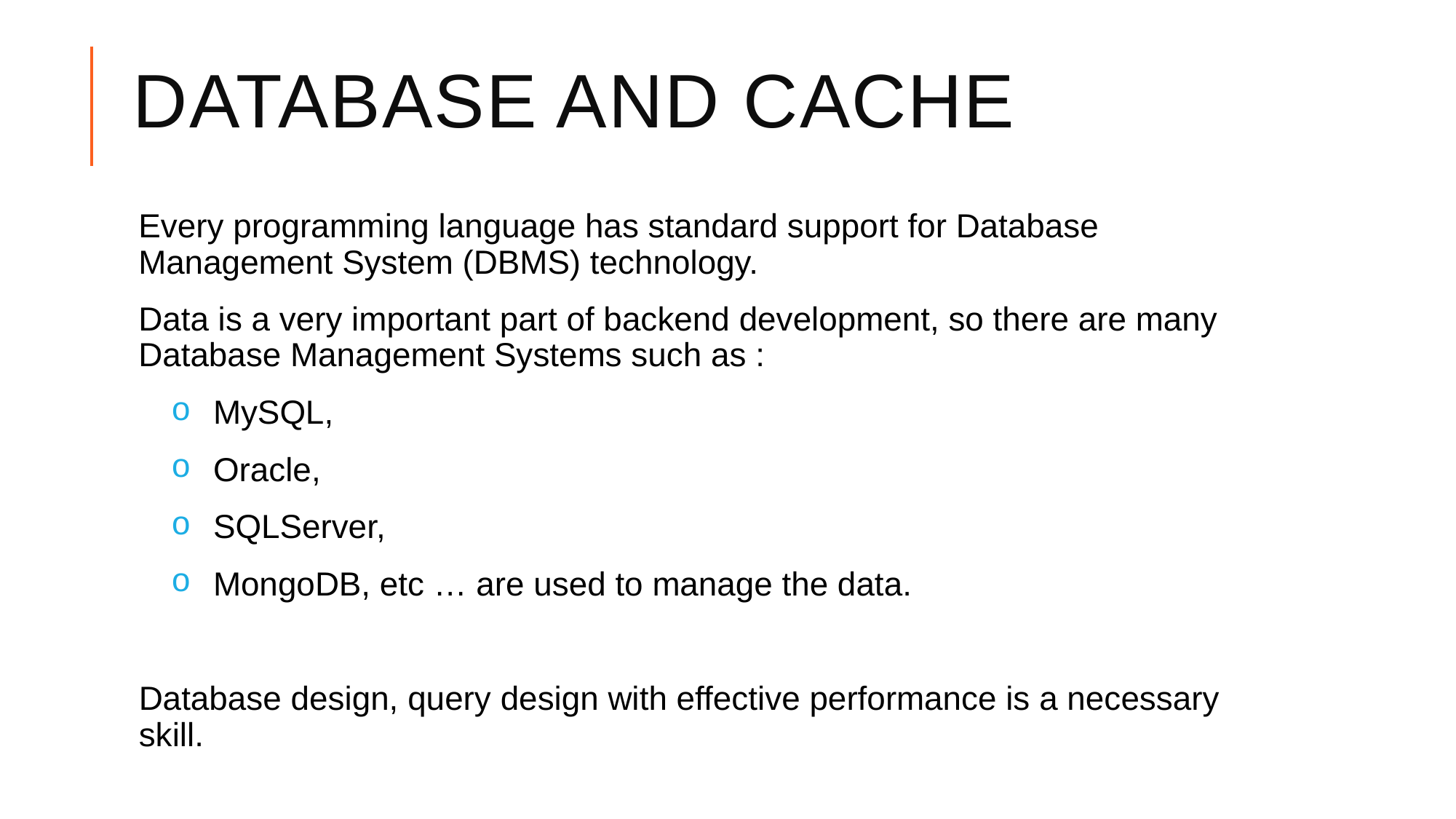

# Database and cache
Every programming language has standard support for Database Management System (DBMS) technology.
Data is a very important part of backend development, so there are many Database Management Systems such as :
MySQL,
Oracle,
SQLServer,
MongoDB, etc … are used to manage the data.

Database design, query design with effective performance is a necessary skill.